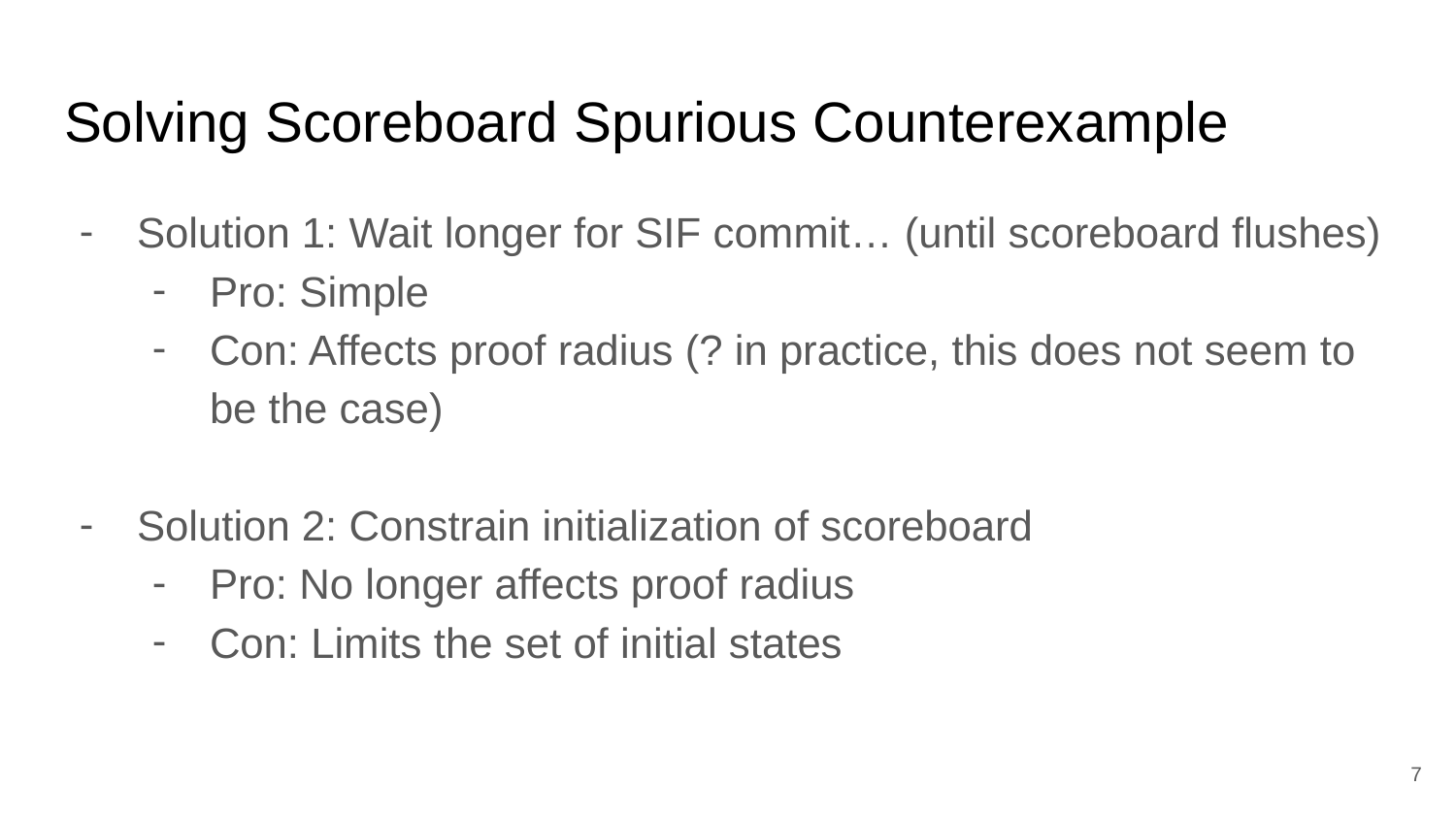

# Solving Scoreboard Spurious Counterexample
Solution 1: Wait longer for SIF commit… (until scoreboard flushes)
Pro: Simple
Con: Affects proof radius (? in practice, this does not seem to be the case)
Solution 2: Constrain initialization of scoreboard
Pro: No longer affects proof radius
Con: Limits the set of initial states
7